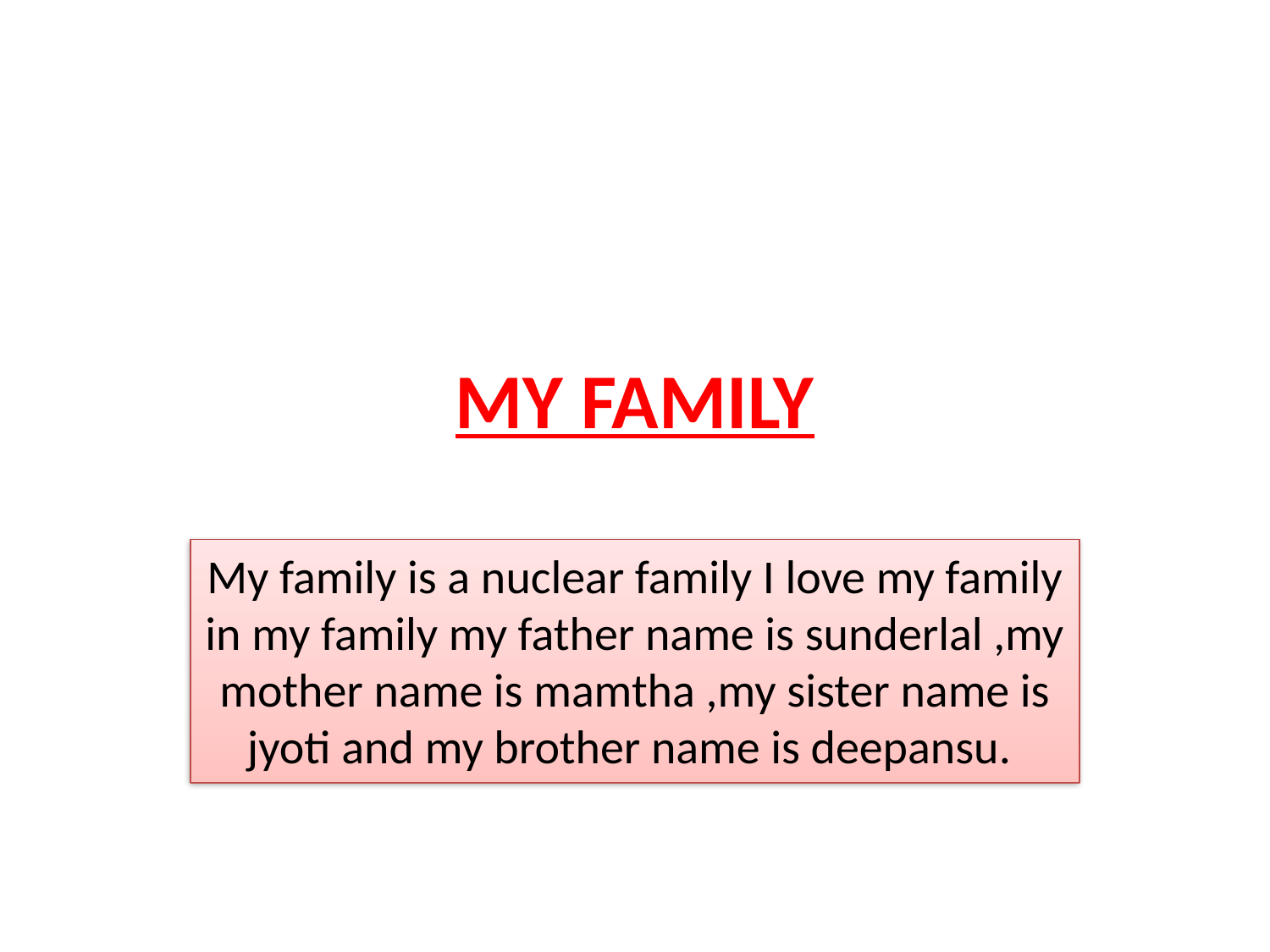

# MY FAMILY
My family is a nuclear family I love my family in my family my father name is sunderlal ,my mother name is mamtha ,my sister name is jyoti and my brother name is deepansu.